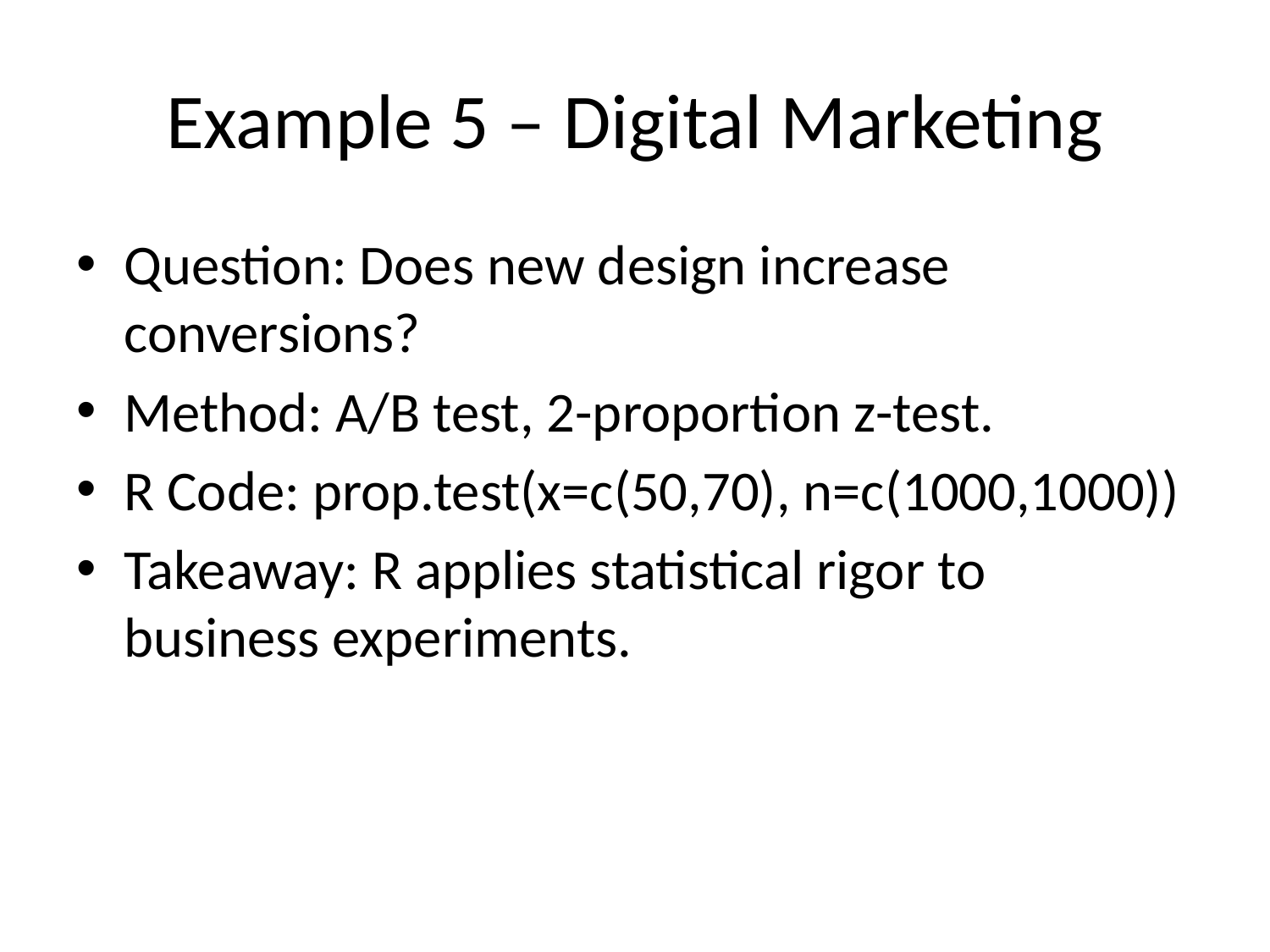

# Example 5 – Digital Marketing
Question: Does new design increase conversions?
Method: A/B test, 2-proportion z-test.
R Code: prop.test(x=c(50,70), n=c(1000,1000))
Takeaway: R applies statistical rigor to business experiments.